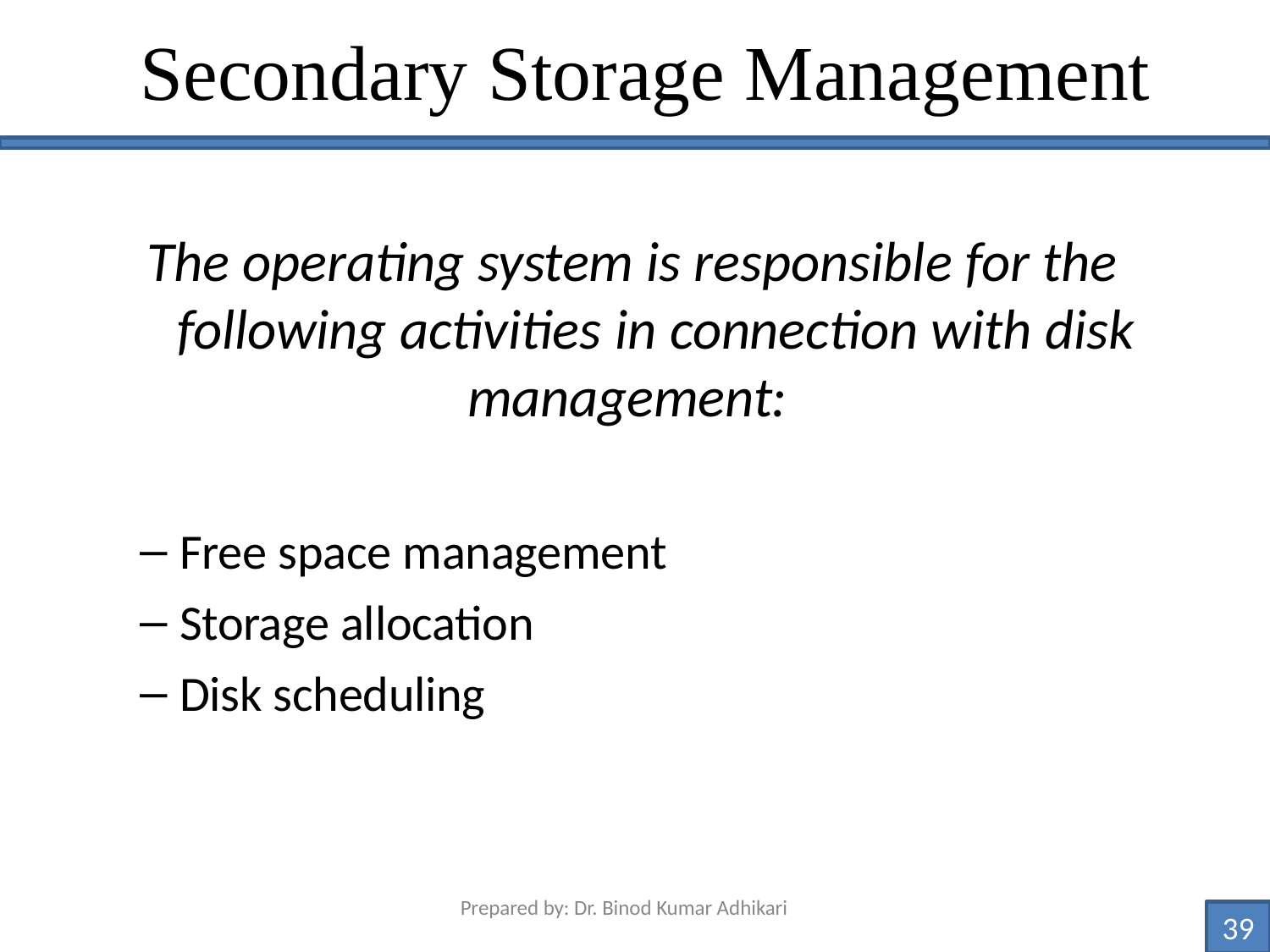

# Secondary Storage Management
The operating system is responsible for the  following activities in connection with disk
management:

Free space management
Storage allocation
Disk scheduling
Prepared by: Dr. Binod Kumar Adhikari